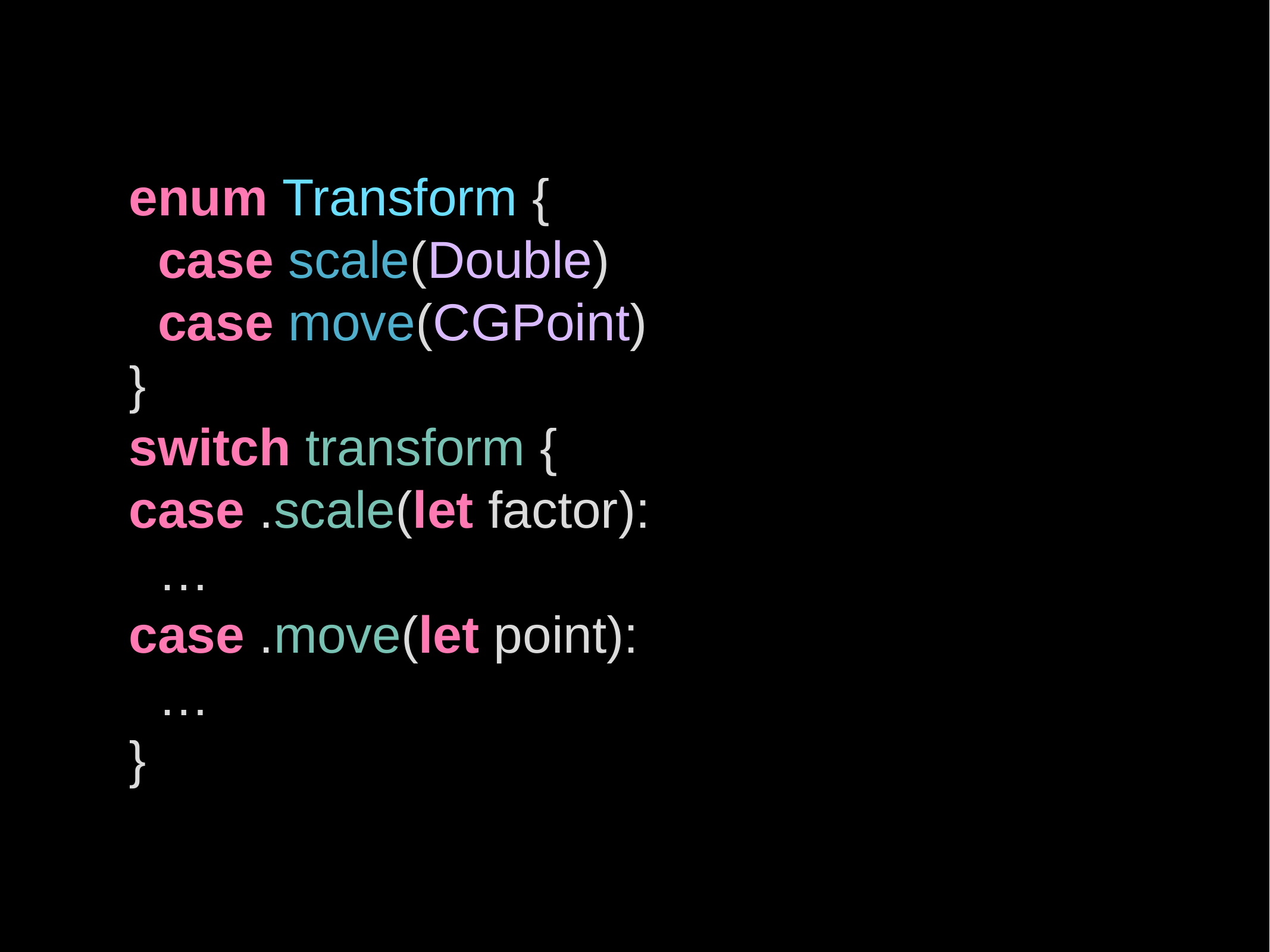

# enum Transform {
  case scale(Double)
  case move(CGPoint)
}
switch transform {
case .scale(let factor):
  …
case .move(let point):
  …
}